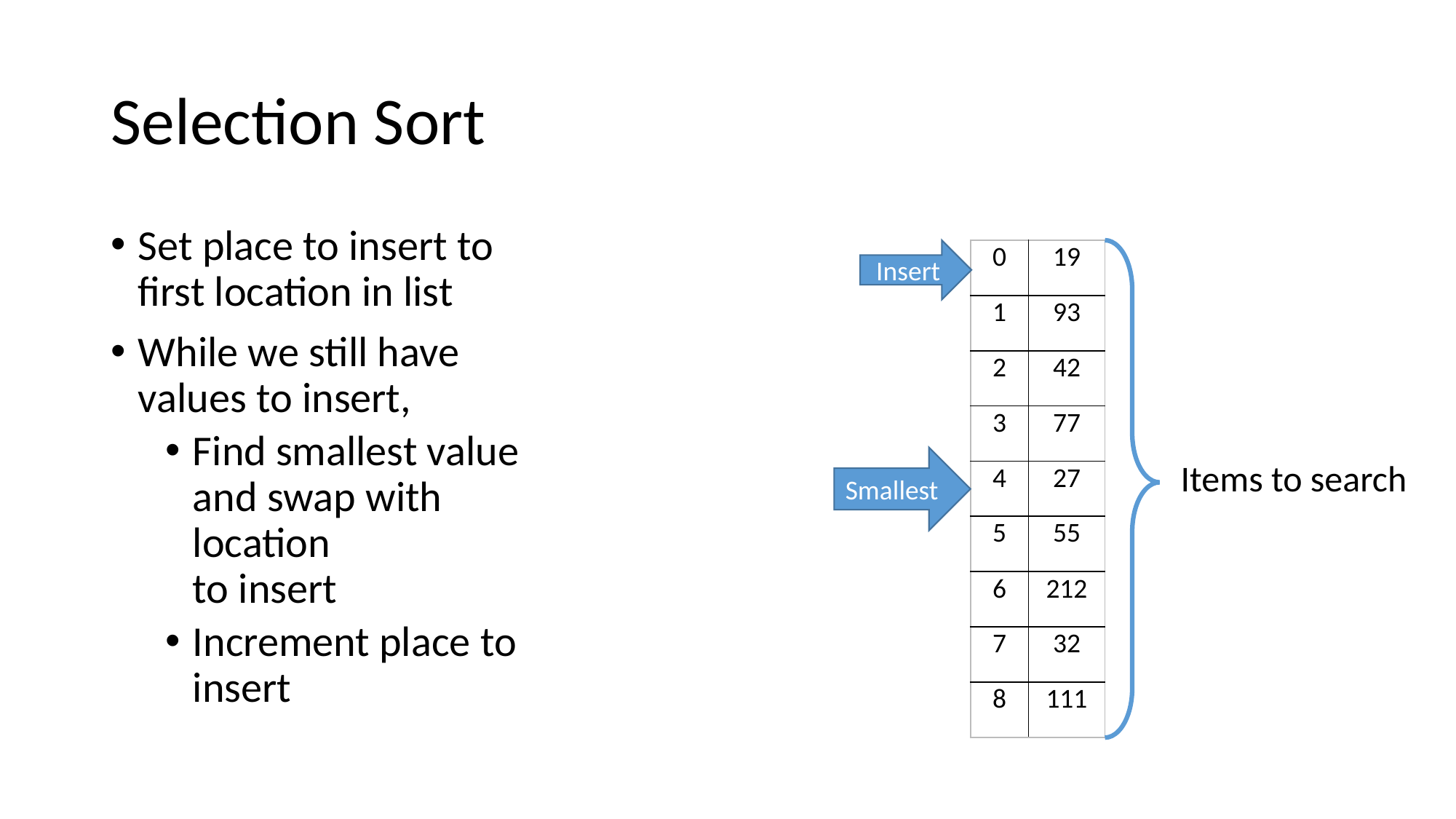

# Selection Sort
Set place to insert to
first location in list
While we still have
values to insert,
Find smallest value
and swap with location
to insert
Increment place to insert
Insert
| 0 | 19 |
| --- | --- |
| 1 | 93 |
| 2 | 42 |
| 3 | 77 |
| 4 | 27 |
| 5 | 55 |
| 6 | 212 |
| 7 | 32 |
| 8 | 111 |

Smallest
Items to search